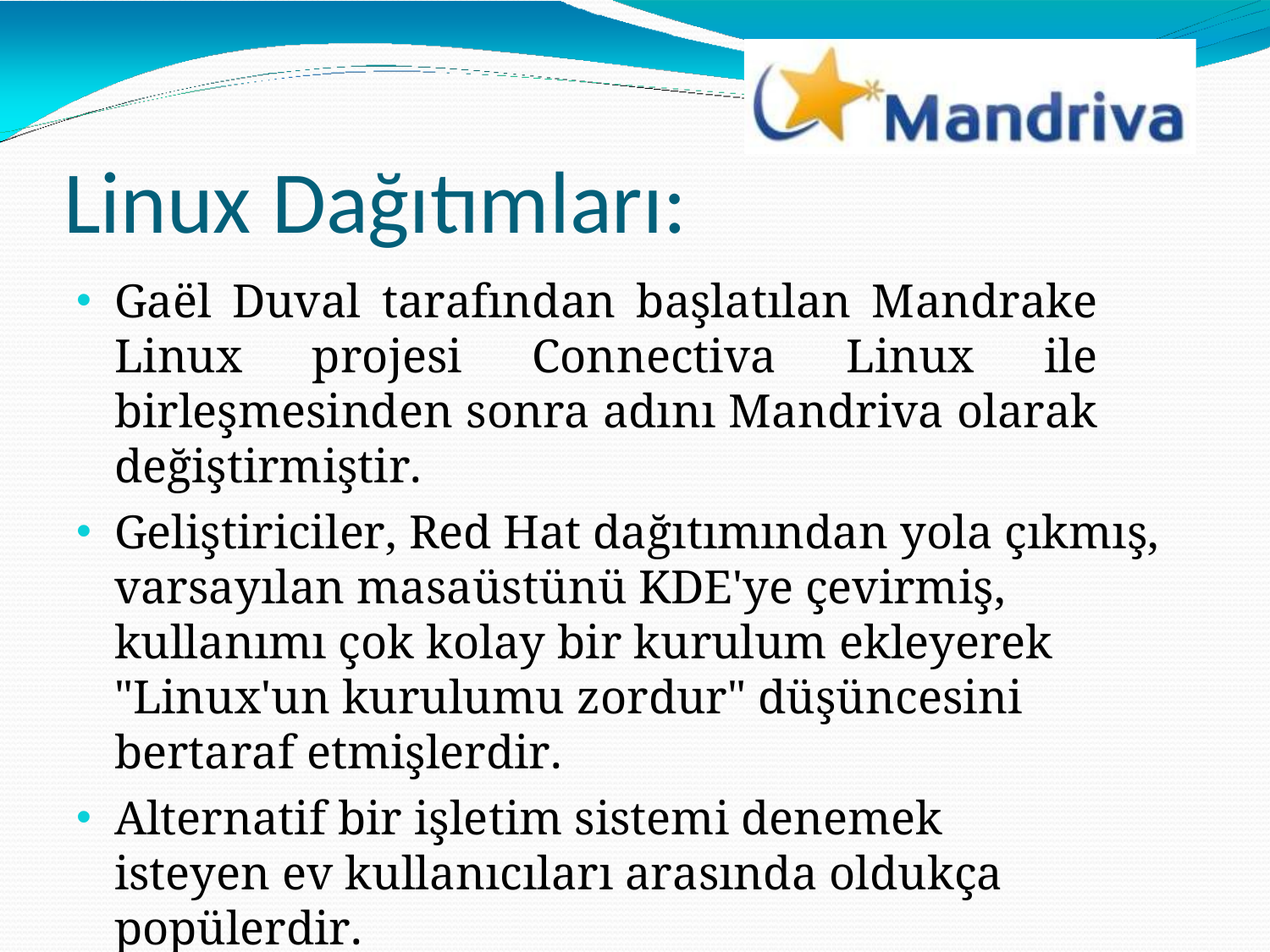

# Linux Dağıtımları:
Gaël Duval tarafından başlatılan Mandrake Linux projesi Connectiva Linux ile birleşmesinden sonra adını Mandriva olarak değiştirmiştir.
Geliştiriciler, Red Hat dağıtımından yola çıkmış, varsayılan masaüstünü KDE'ye çevirmiş, kullanımı çok kolay bir kurulum ekleyerek "Linux'un kurulumu zordur" düşüncesini bertaraf etmişlerdir.
Alternatif bir işletim sistemi denemek isteyen ev kullanıcıları arasında oldukça popülerdir.